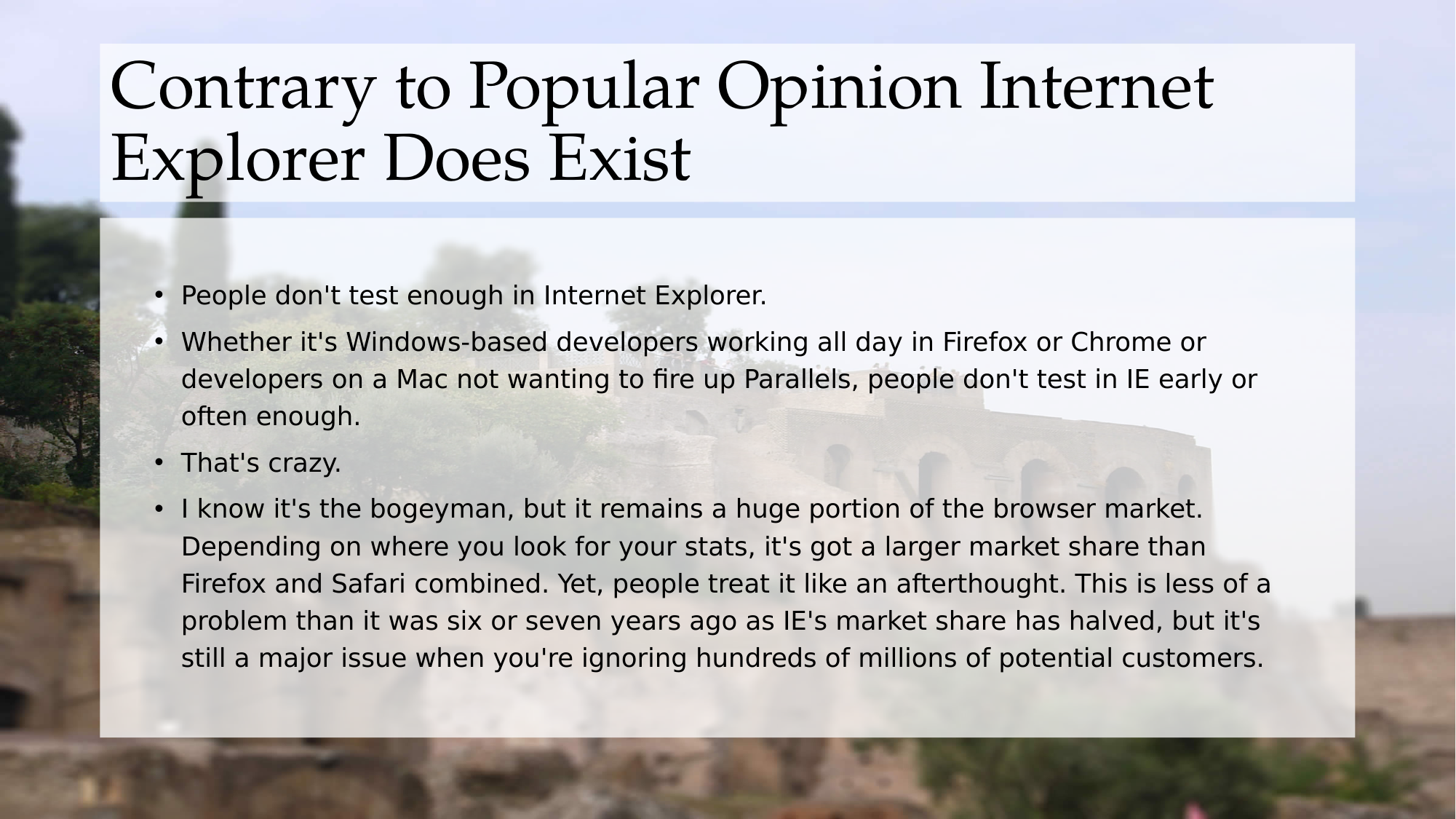

# Contrary to Popular Opinion Internet Explorer Does Exist
People don't test enough in Internet Explorer.
Whether it's Windows-based developers working all day in Firefox or Chrome or developers on a Mac not wanting to fire up Parallels, people don't test in IE early or often enough.
That's crazy.
I know it's the bogeyman, but it remains a huge portion of the browser market. Depending on where you look for your stats, it's got a larger market share than Firefox and Safari combined. Yet, people treat it like an afterthought. This is less of a problem than it was six or seven years ago as IE's market share has halved, but it's still a major issue when you're ignoring hundreds of millions of potential customers.